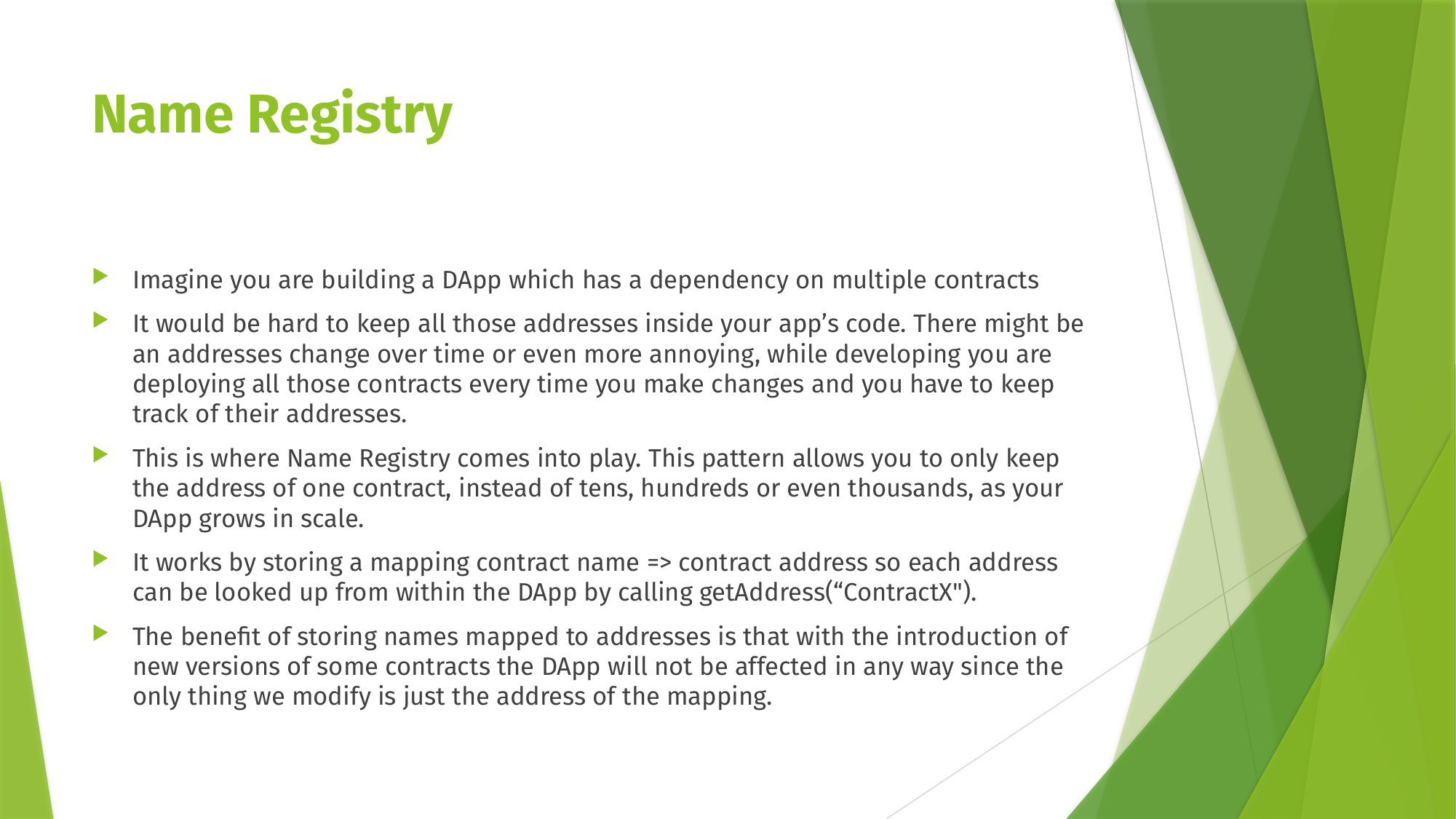

# Name Registry
Imagine you are building a DApp which has a dependency on multiple contracts
It would be hard to keep all those addresses inside your app’s code. There might be an addresses change over time or even more annoying, while developing you are deploying all those contracts every time you make changes and you have to keep track of their addresses.
This is where Name Registry comes into play. This pattern allows you to only keep the address of one contract, instead of tens, hundreds or even thousands, as your DApp grows in scale.
It works by storing a mapping contract name => contract address so each address can be looked up from within the DApp by calling getAddress(“ContractX").
The benefit of storing names mapped to addresses is that with the introduction of new versions of some contracts the DApp will not be affected in any way since the only thing we modify is just the address of the mapping.